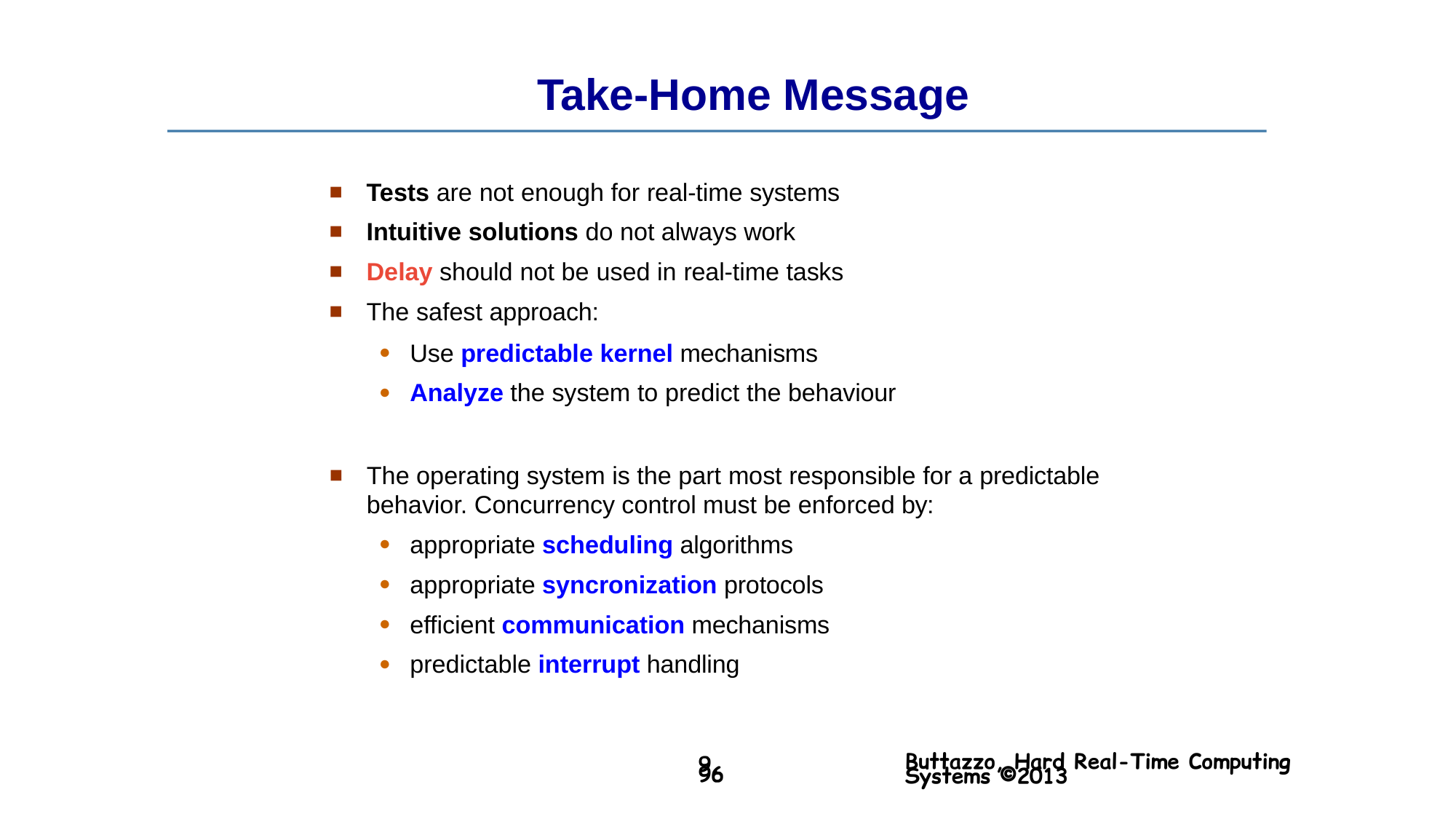

# Take-Home Message
Tests are not enough for real-time systems
Intuitive solutions do not always work
Delay should not be used in real-time tasks
The safest approach:
Use predictable kernel mechanisms
Analyze the system to predict the behaviour

The operating system is the part most responsible for a predictable behavior. Concurrency control must be enforced by:
appropriate scheduling algorithms
appropriate syncronization protocols
efficient communication mechanisms
predictable interrupt handling
Buttazzo, Hard Real-Time Computing Systems ©2013
9.96